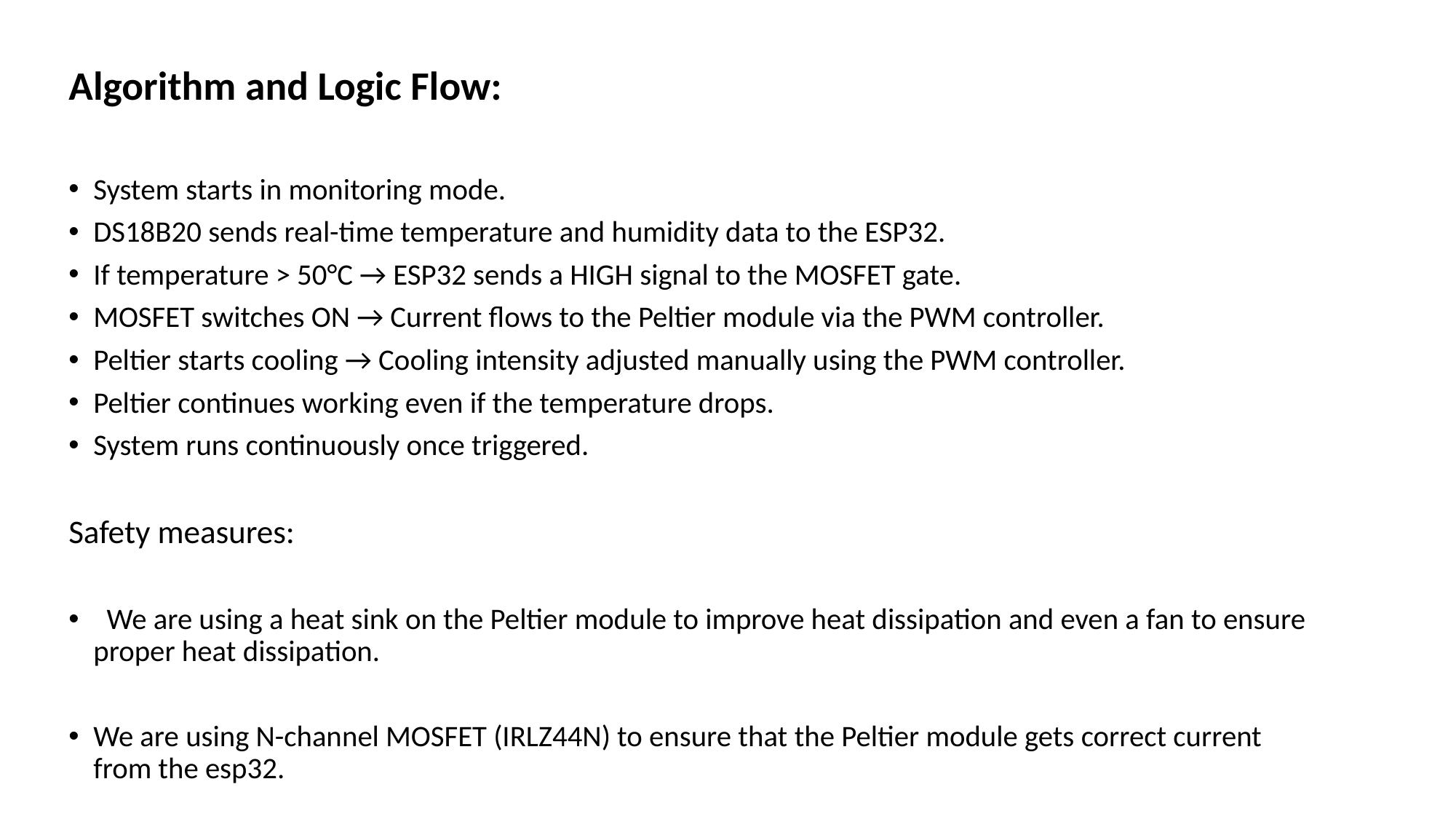

#
Algorithm and Logic Flow:

System starts in monitoring mode.
DS18B20 sends real-time temperature and humidity data to the ESP32.
If temperature > 50°C → ESP32 sends a HIGH signal to the MOSFET gate.
MOSFET switches ON → Current flows to the Peltier module via the PWM controller.
Peltier starts cooling → Cooling intensity adjusted manually using the PWM controller.
Peltier continues working even if the temperature drops.
System runs continuously once triggered.

Safety measures:

  We are using a heat sink on the Peltier module to improve heat dissipation and even a fan to ensure proper heat dissipation.

We are using N-channel MOSFET (IRLZ44N) to ensure that the Peltier module gets correct current from the esp32.